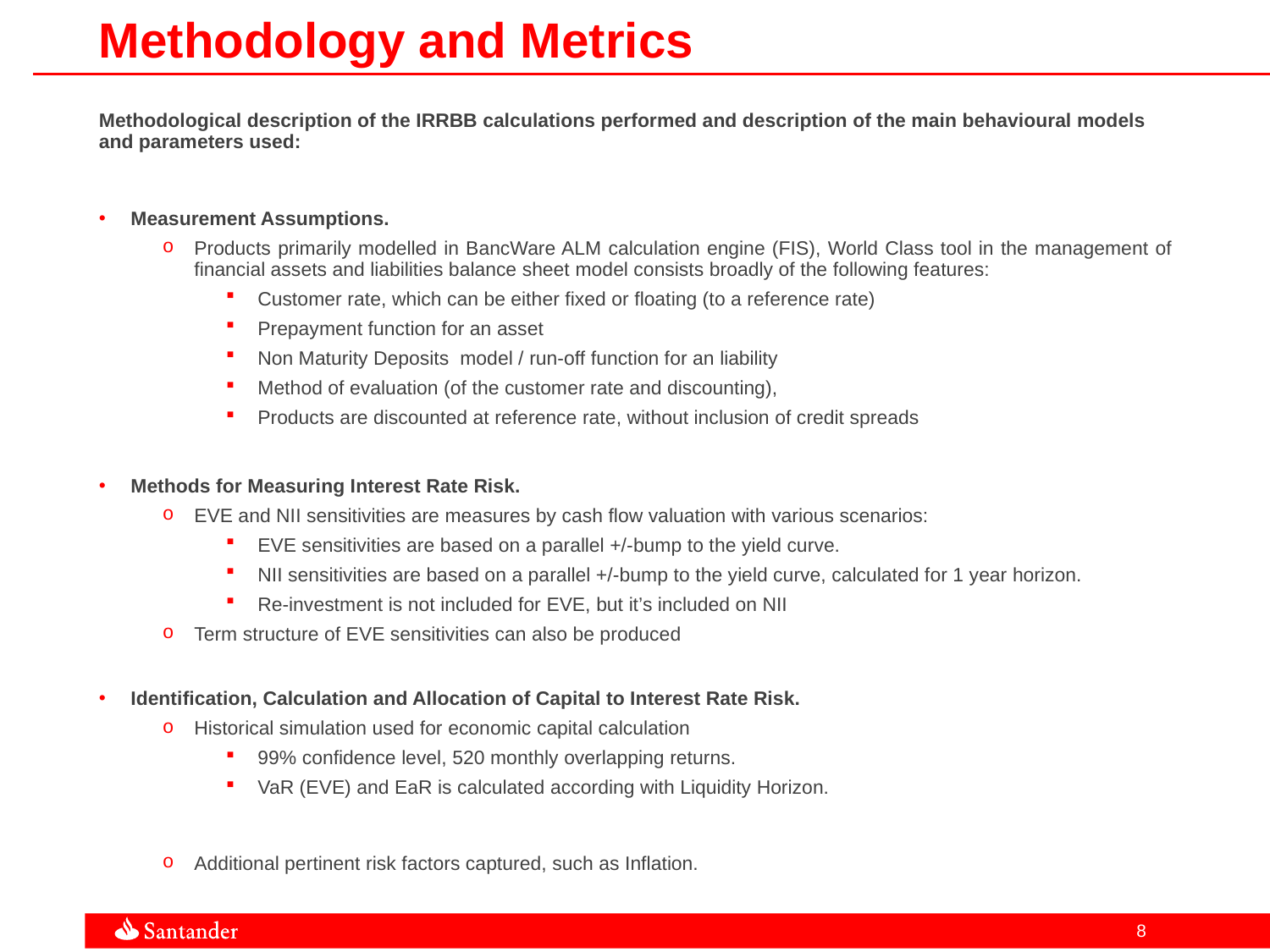

Methodology and Metrics
Methodological description of the IRRBB calculations performed and description of the main behavioural models and parameters used:

Measurement Assumptions.
Products primarily modelled in BancWare ALM calculation engine (FIS), World Class tool in the management of financial assets and liabilities balance sheet model consists broadly of the following features:
Customer rate, which can be either fixed or floating (to a reference rate)
Prepayment function for an asset
Non Maturity Deposits  model / run-off function for an liability
Method of evaluation (of the customer rate and discounting),
Products are discounted at reference rate, without inclusion of credit spreads

Methods for Measuring Interest Rate Risk.
EVE and NII sensitivities are measures by cash flow valuation with various scenarios:
EVE sensitivities are based on a parallel +/-bump to the yield curve.
NII sensitivities are based on a parallel +/-bump to the yield curve, calculated for 1 year horizon.
Re-investment is not included for EVE, but it’s included on NII
Term structure of EVE sensitivities can also be produced

Identification, Calculation and Allocation of Capital to Interest Rate Risk.
Historical simulation used for economic capital calculation
99% confidence level, 520 monthly overlapping returns.
VaR (EVE) and EaR is calculated according with Liquidity Horizon.

Additional pertinent risk factors captured, such as Inflation.